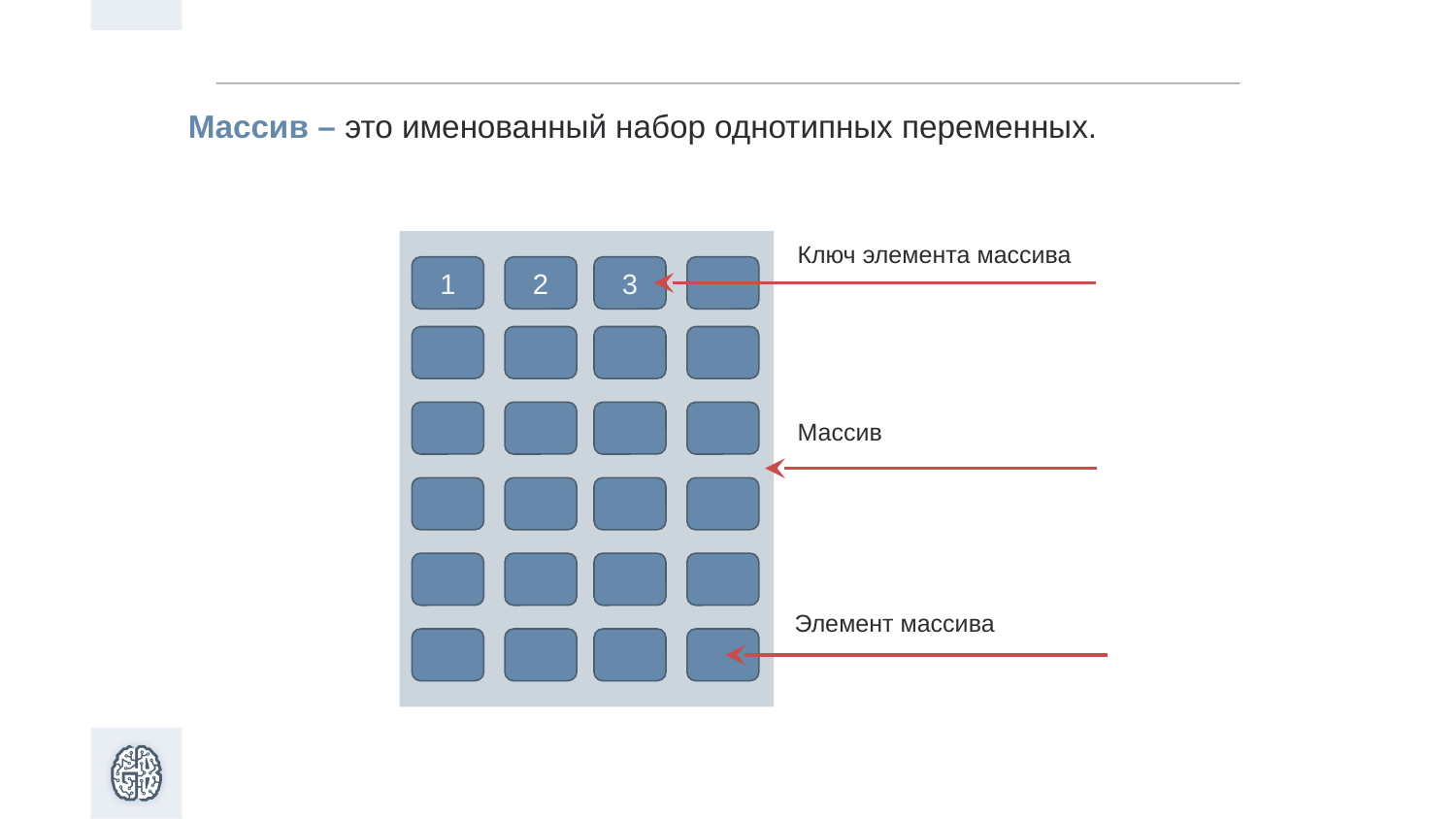

Массив – это именованный набор однотипных переменных.
Ключ элемента массива

1
2
3

Массив

Элемент массива